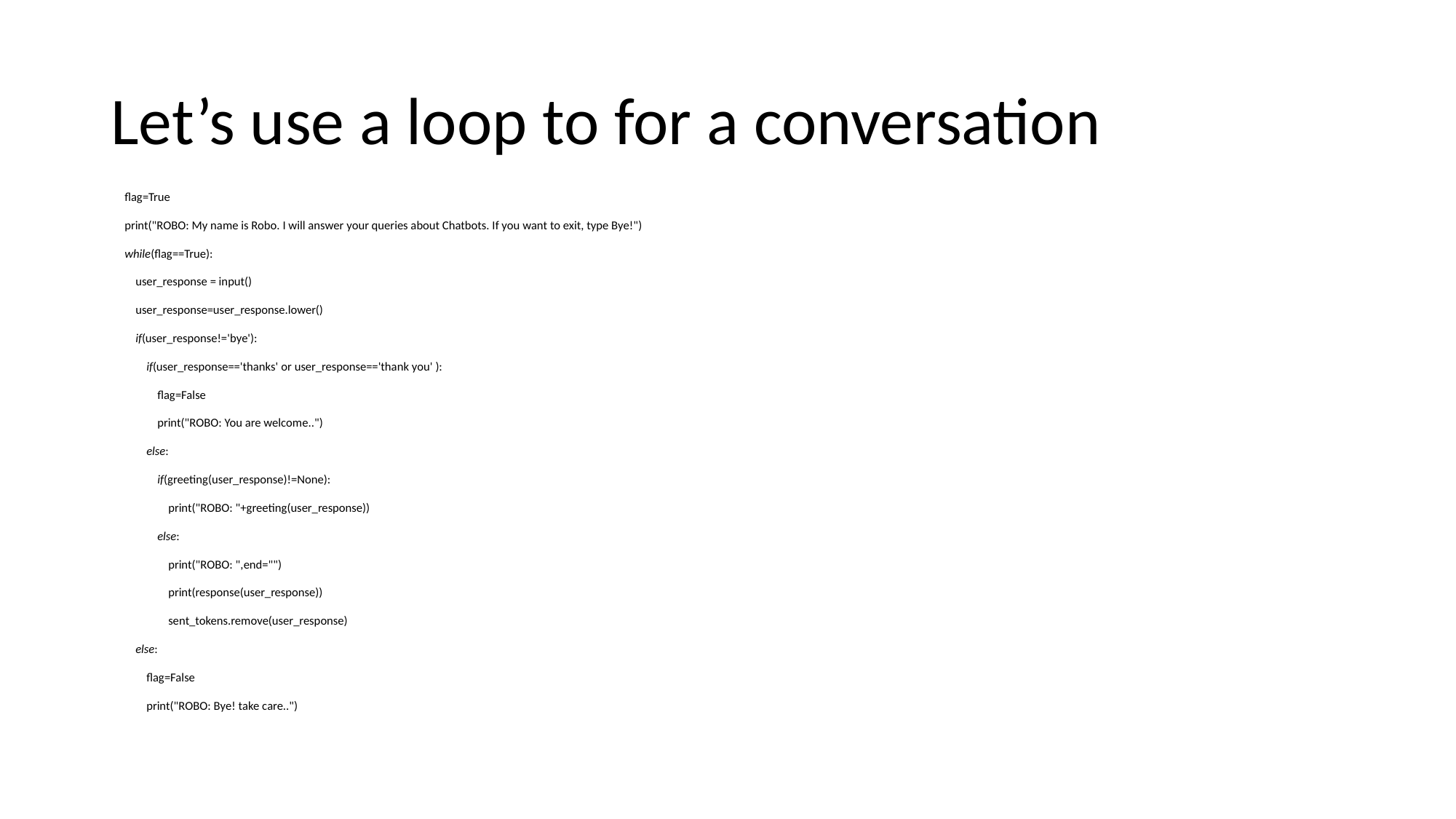

# Let’s use a loop to for a conversation
flag=True
print("ROBO: My name is Robo. I will answer your queries about Chatbots. If you want to exit, type Bye!")
while(flag==True):
    user_response = input()
    user_response=user_response.lower()
    if(user_response!='bye'):
        if(user_response=='thanks' or user_response=='thank you' ):
            flag=False
            print("ROBO: You are welcome..")
        else:
            if(greeting(user_response)!=None):
                print("ROBO: "+greeting(user_response))
            else:
                print("ROBO: ",end="")
                print(response(user_response))
                sent_tokens.remove(user_response)
    else:
        flag=False
        print("ROBO: Bye! take care..")